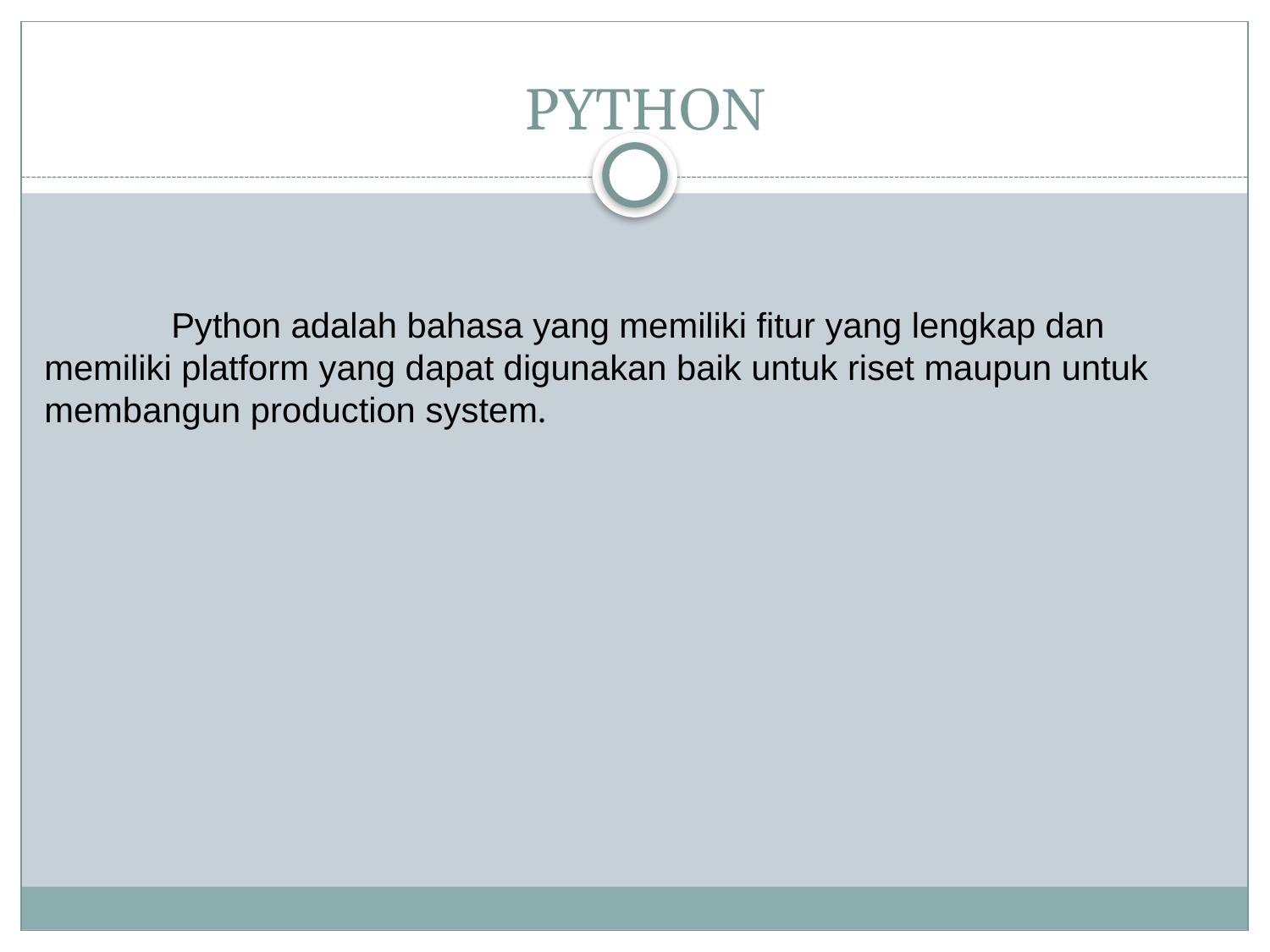

# PYTHON
	Python adalah bahasa yang memiliki fitur yang lengkap dan memiliki platform yang dapat digunakan baik untuk riset maupun untuk membangun production system.